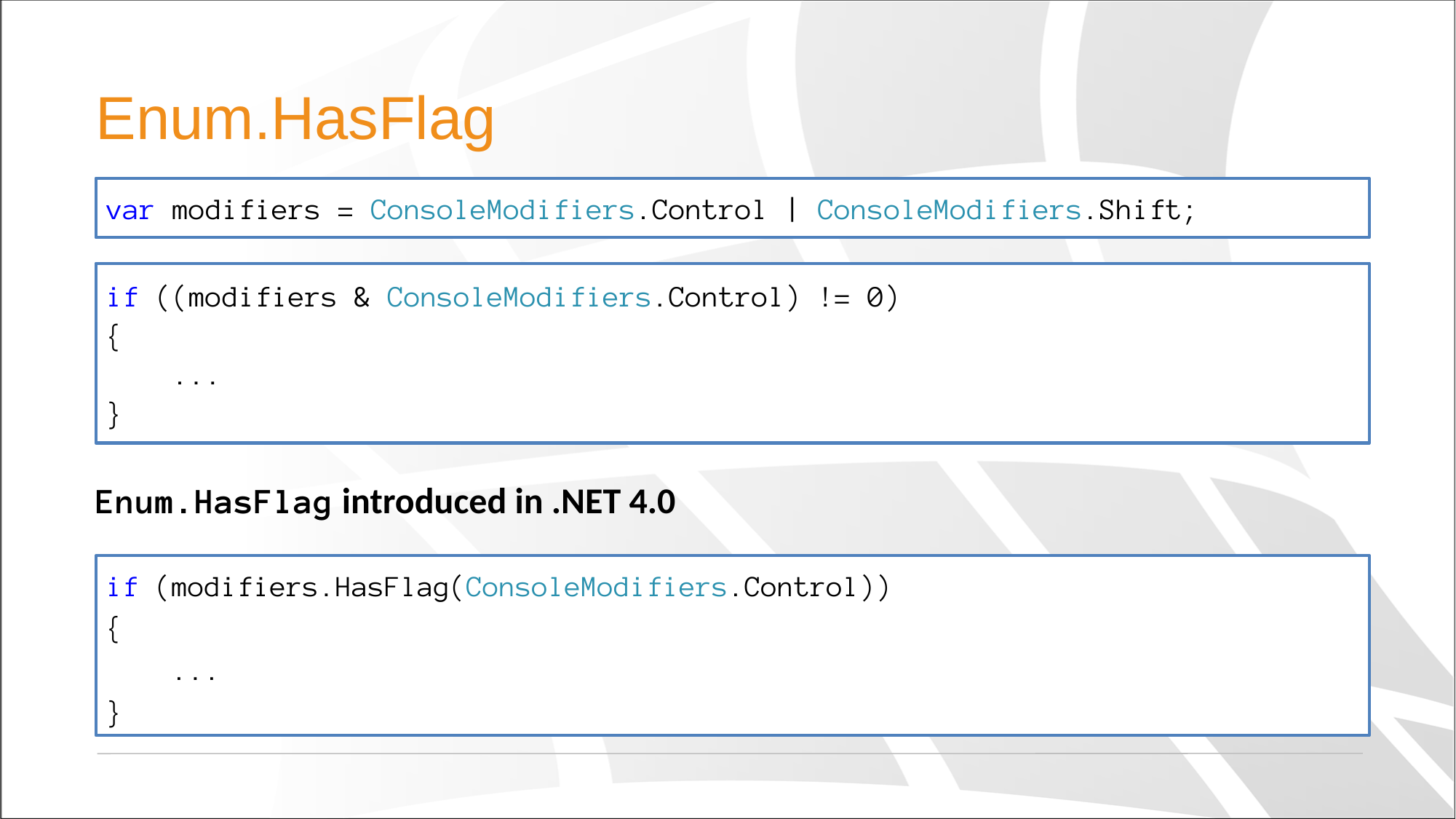

# Enum.HasFlag
var modifiers = ConsoleModifiers.Control | ConsoleModifiers.Shift;
if ((modifiers & ConsoleModifiers.Control) != 0)
{
    ...
}
Enum.HasFlag introduced in .NET 4.0
if (modifiers.HasFlag(ConsoleModifiers.Control))
{
    ...
}